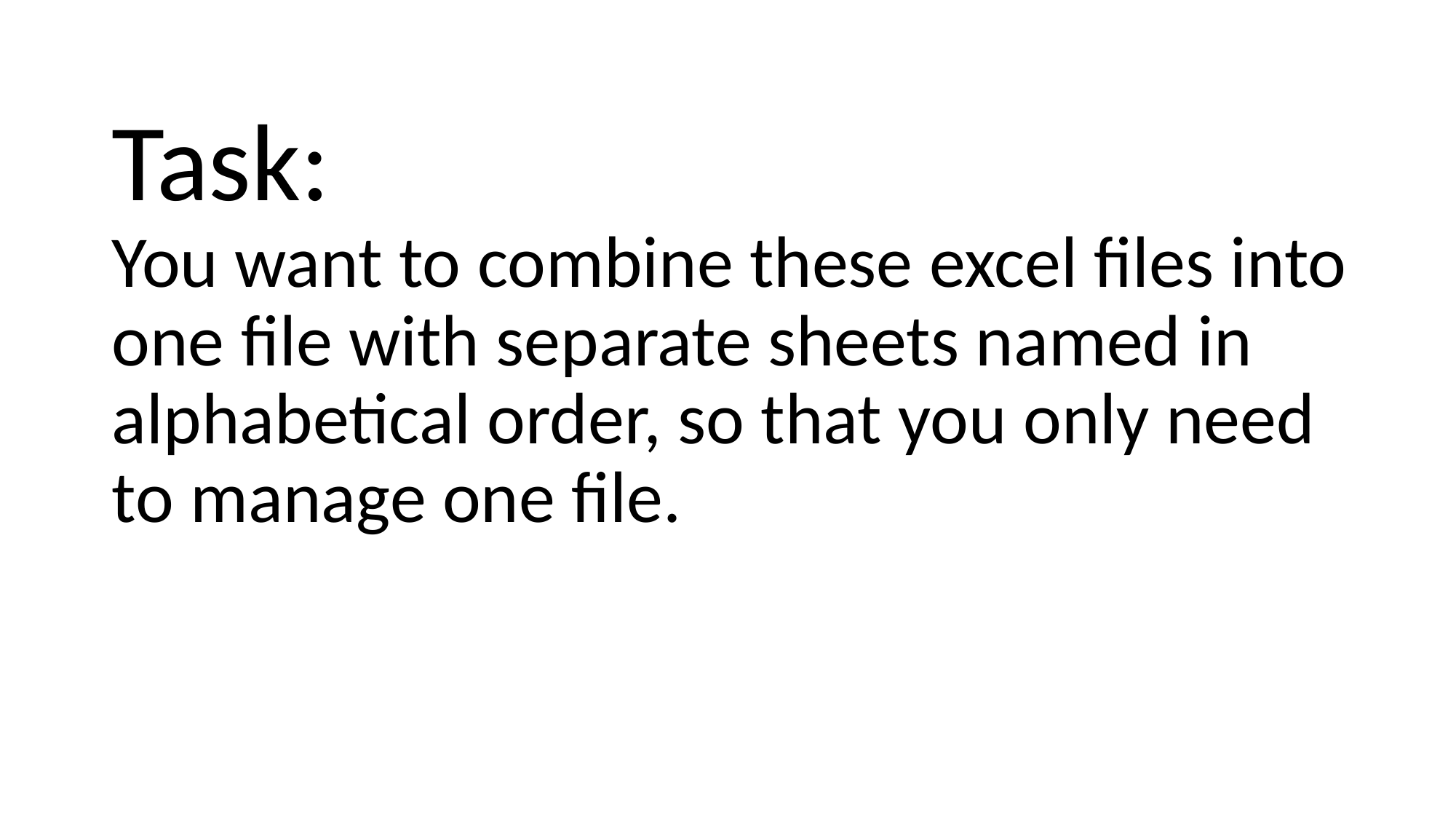

# Task: You want to combine these excel files into one file with separate sheets named in alphabetical order, so that you only need to manage one file.